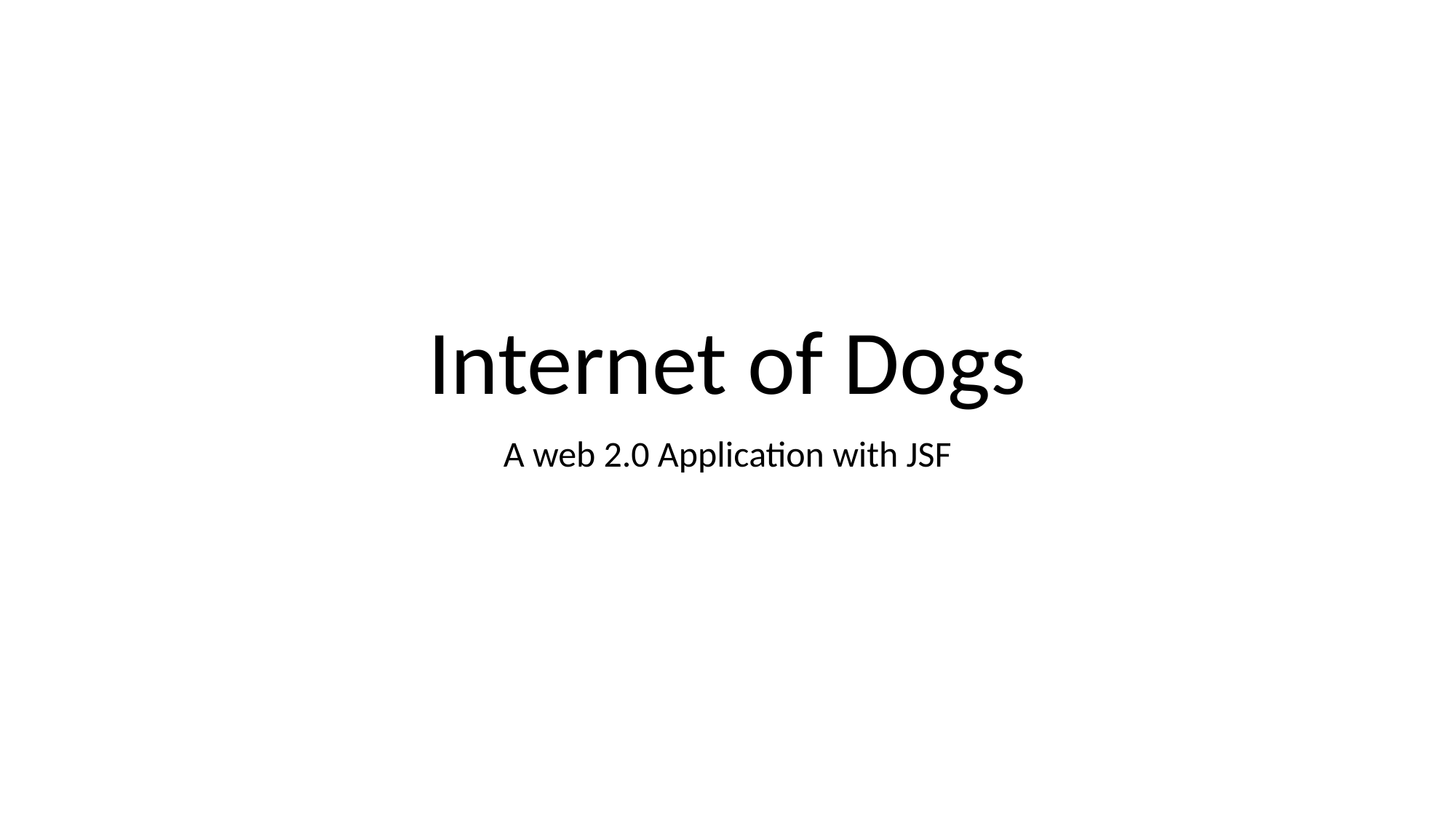

# Internet of Dogs
A web 2.0 Application with JSF